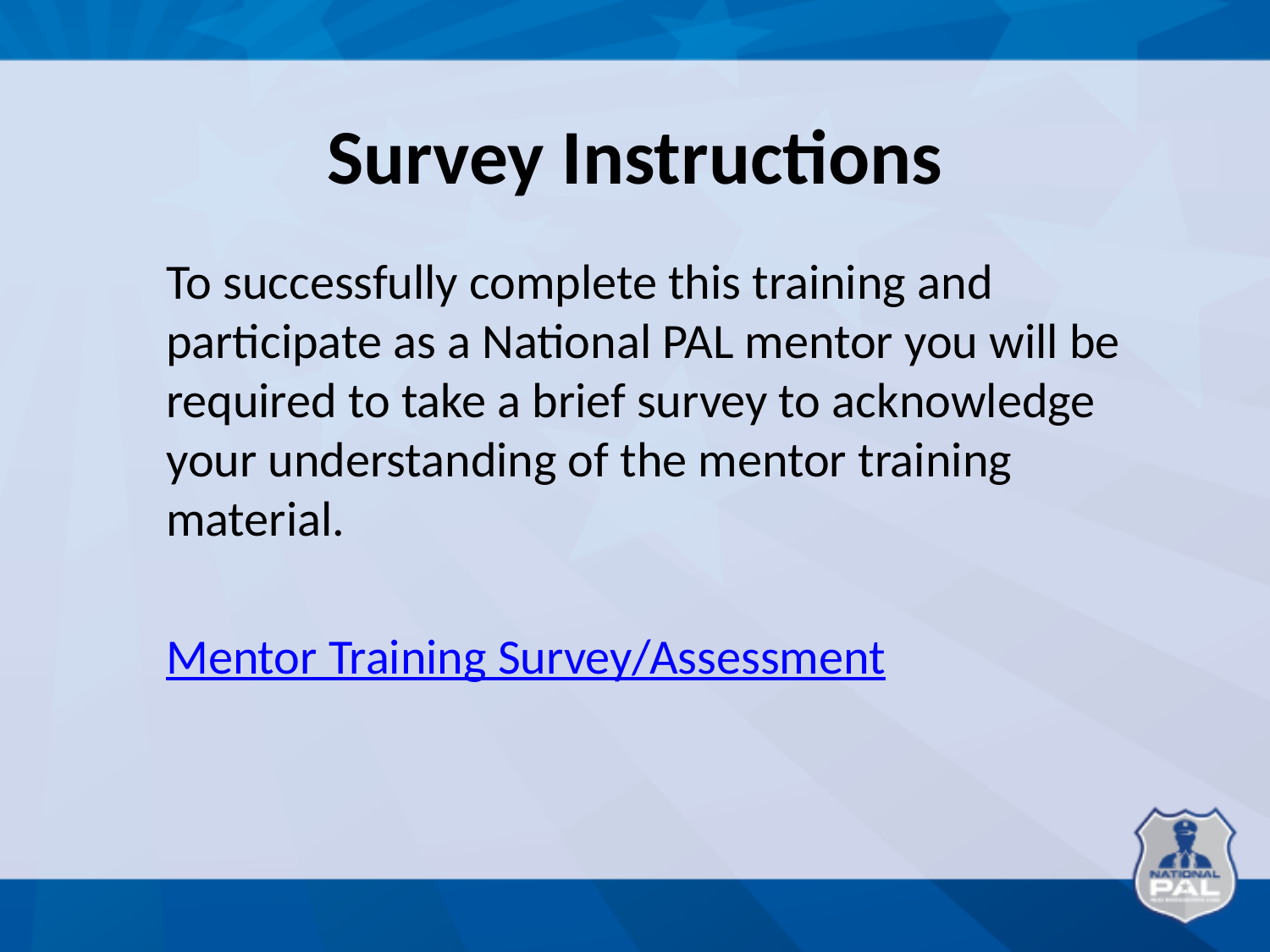

# Survey Instructions
To successfully complete this training and participate as a National PAL mentor you will be required to take a brief survey to acknowledge your understanding of the mentor training material.

Mentor Training Survey/Assessment